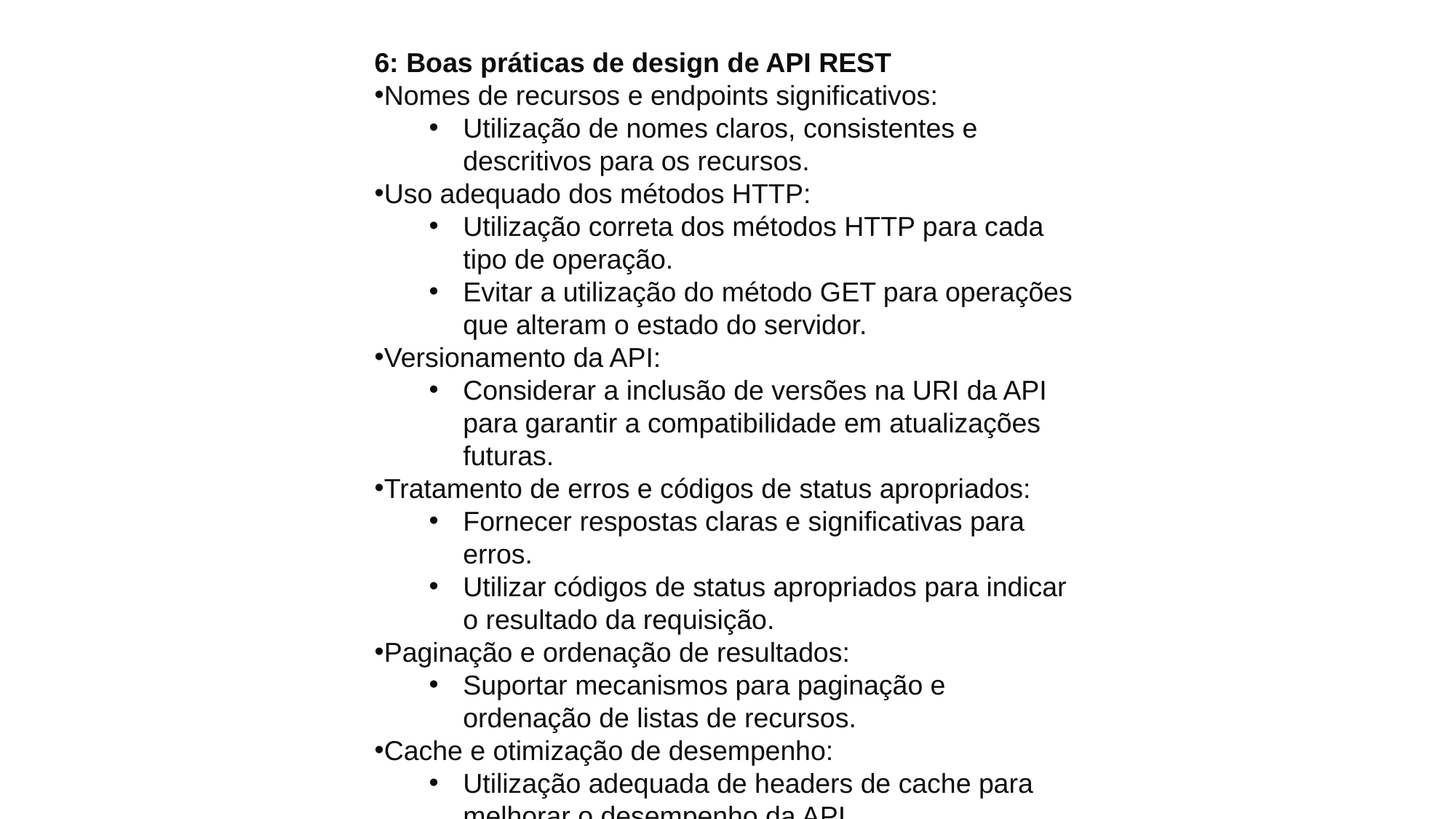

6: Boas práticas de design de API REST
Nomes de recursos e endpoints significativos:
Utilização de nomes claros, consistentes e descritivos para os recursos.
Uso adequado dos métodos HTTP:
Utilização correta dos métodos HTTP para cada tipo de operação.
Evitar a utilização do método GET para operações que alteram o estado do servidor.
Versionamento da API:
Considerar a inclusão de versões na URI da API para garantir a compatibilidade em atualizações futuras.
Tratamento de erros e códigos de status apropriados:
Fornecer respostas claras e significativas para erros.
Utilizar códigos de status apropriados para indicar o resultado da requisição.
Paginação e ordenação de resultados:
Suportar mecanismos para paginação e ordenação de listas de recursos.
Cache e otimização de desempenho:
Utilização adequada de headers de cache para melhorar o desempenho da API.